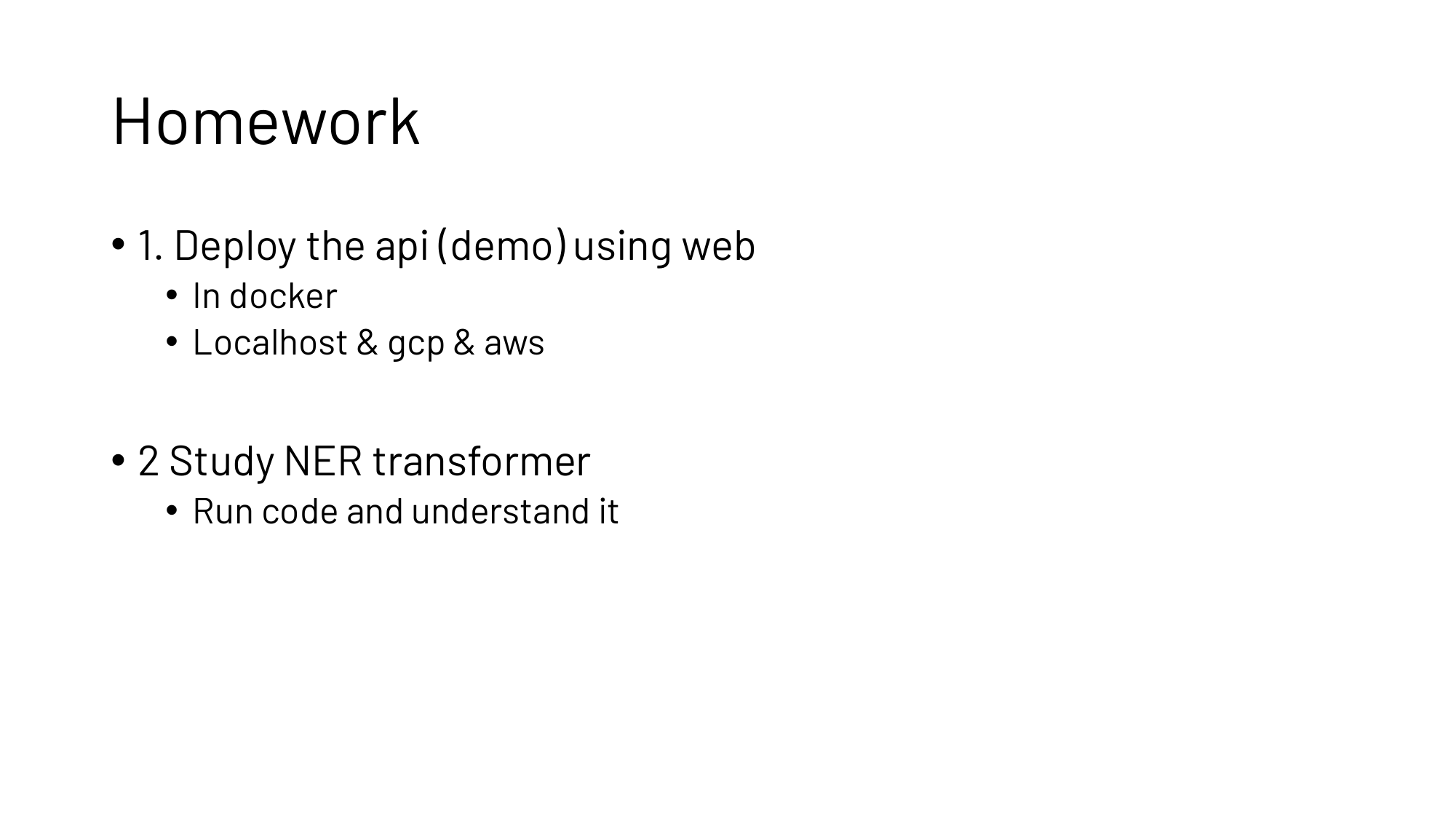

# Homework
1. Deploy the api (demo) using web
In docker
Localhost & gcp & aws

2 Study NER transformer
Run code and understand it